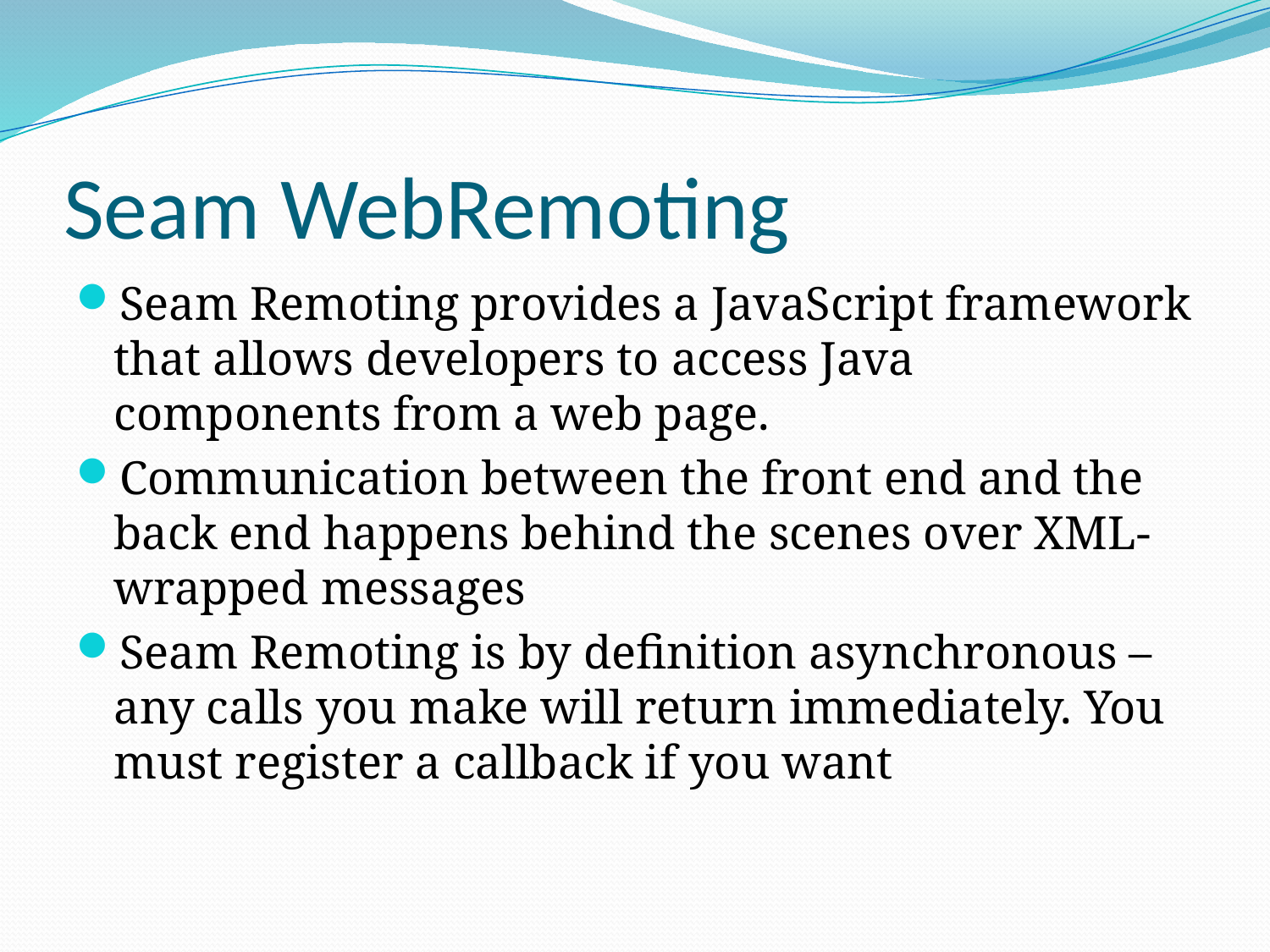

# Seam WebRemoting
Seam Remoting provides a JavaScript framework that allows developers to access Java components from a web page.
Communication between the front end and the back end happens behind the scenes over XML-wrapped messages
Seam Remoting is by definition asynchronous – any calls you make will return immediately. You must register a callback if you want